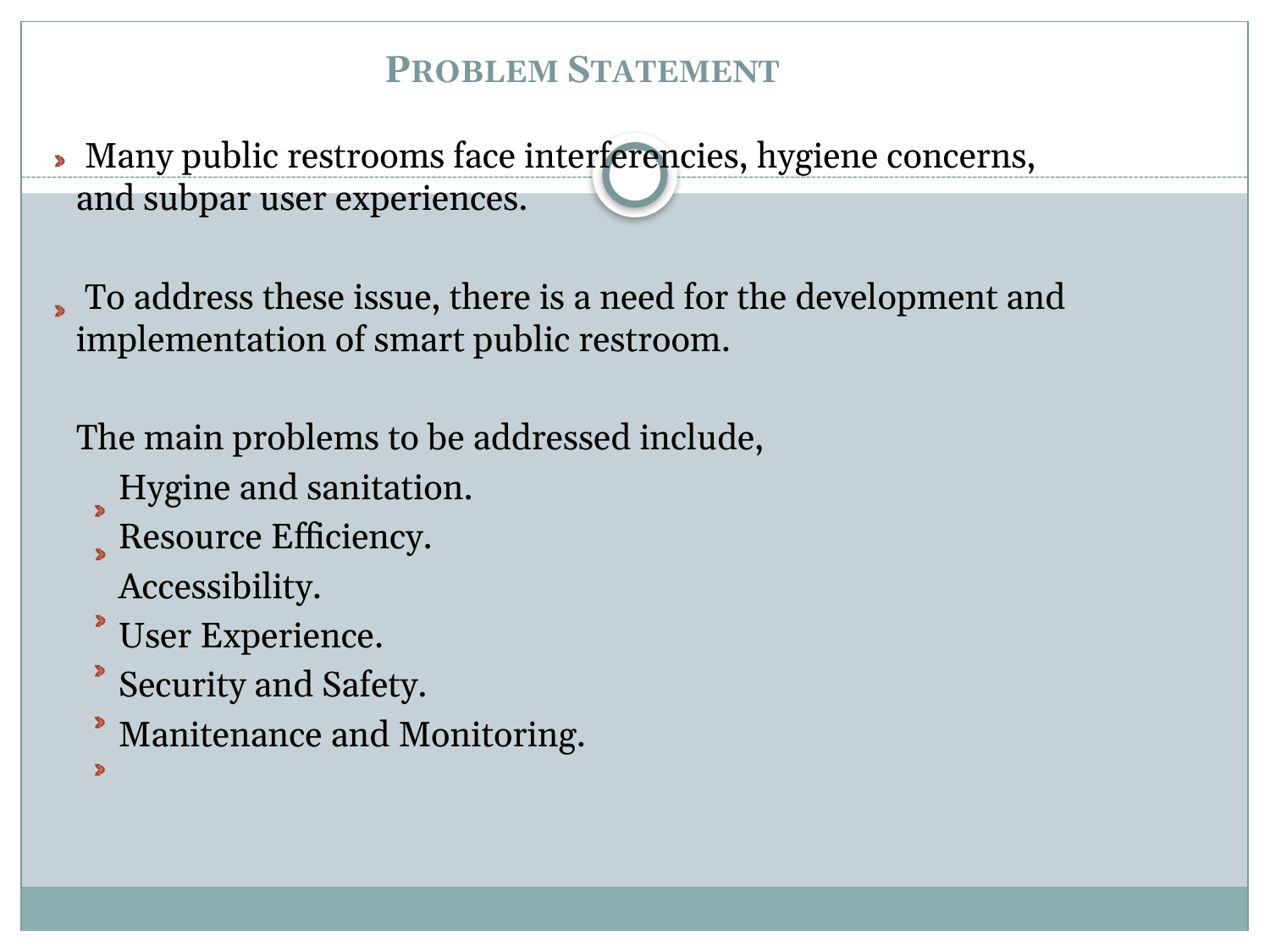

# PROBLEM STATEMENT
 Many public restrooms face interferencies, hygiene concerns, and subpar user experiences.

 To address these issue, there is a need for the development and implementation of smart public restroom.

The main problems to be addressed include,
     Hygine and sanitation.
     Resource Efficiency.
     Accessibility.
     User Experience.
     Security and Safety.
     Manitenance and Monitoring.